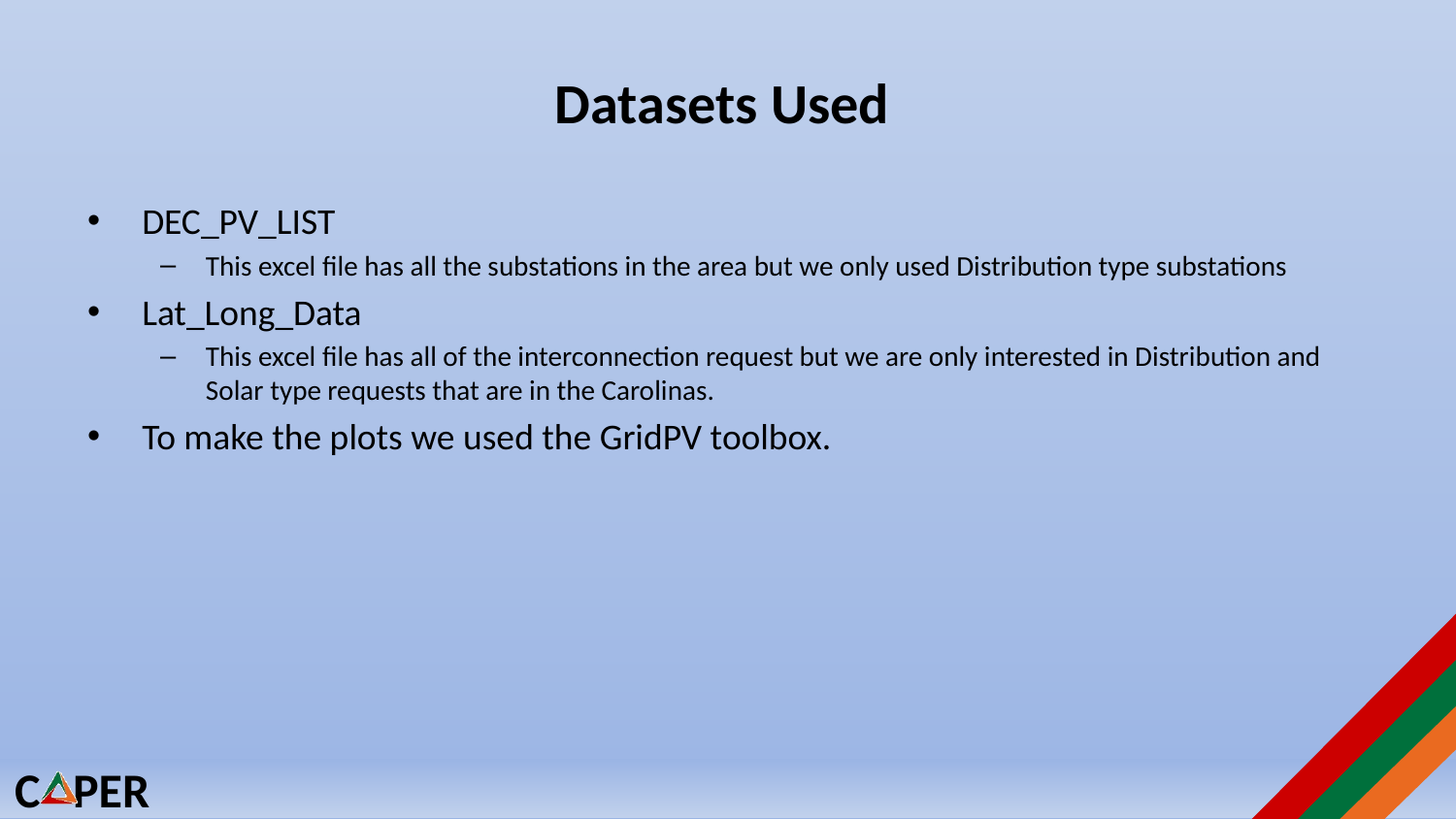

# Datasets Used
DEC_PV_LIST
This excel file has all the substations in the area but we only used Distribution type substations
Lat_Long_Data
This excel file has all of the interconnection request but we are only interested in Distribution and Solar type requests that are in the Carolinas.
To make the plots we used the GridPV toolbox.